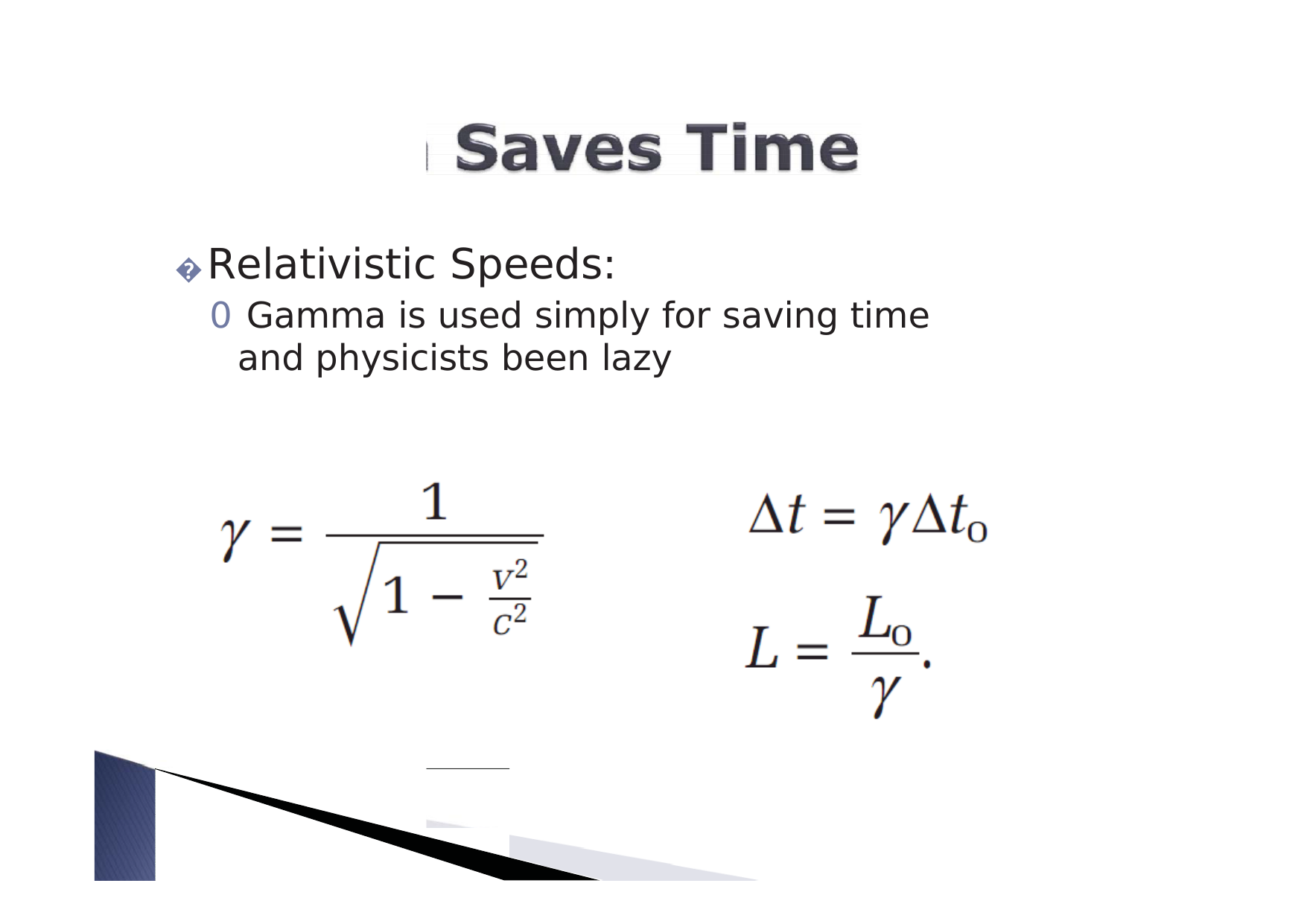

�	Relativistic Speeds:
0 Gamma is used simply for saving time and physicists been lazy